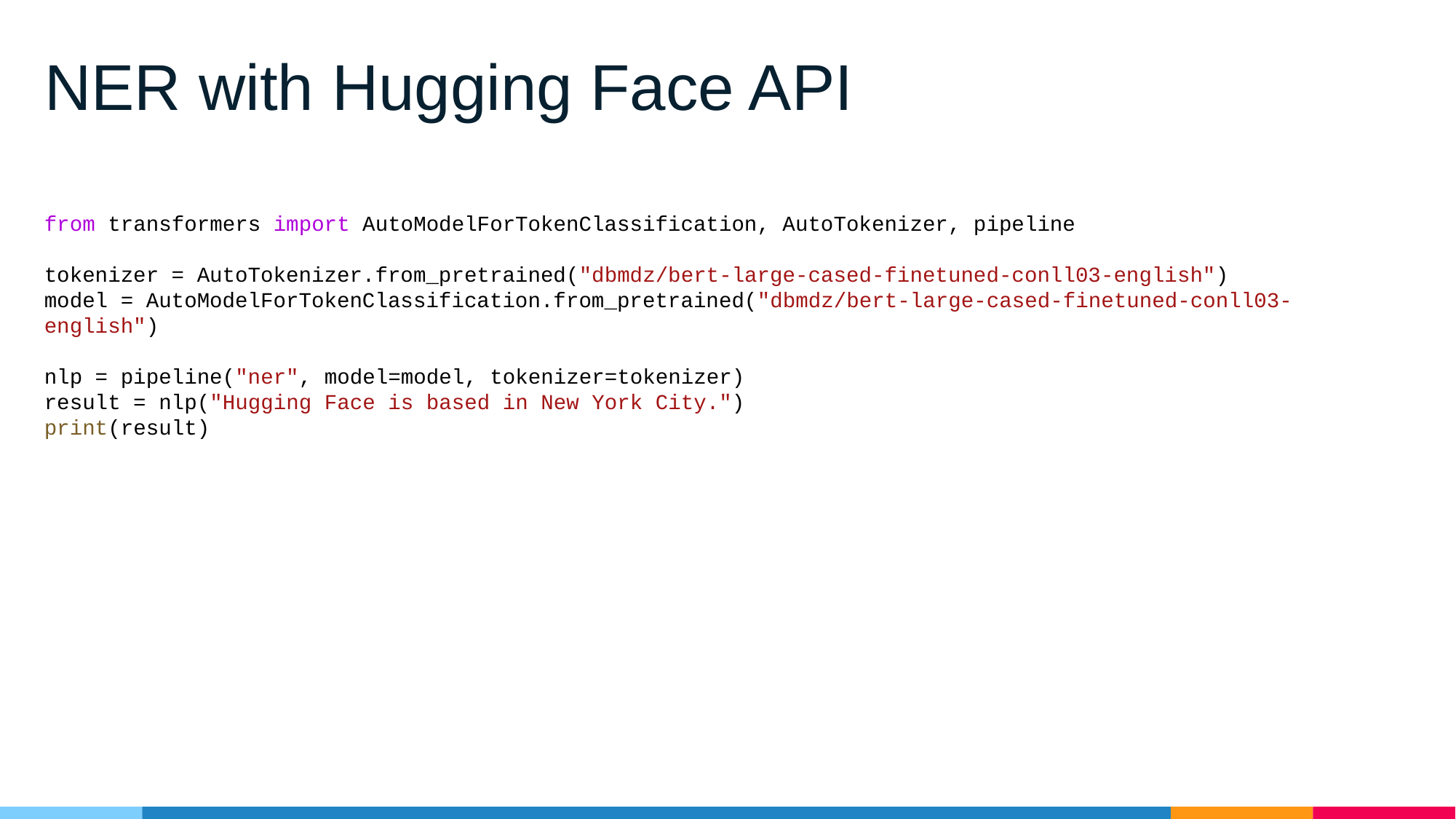

# NER with Hugging Face API

from transformers import AutoModelForTokenClassification, AutoTokenizer, pipeline
tokenizer = AutoTokenizer.from_pretrained("dbmdz/bert-large-cased-finetuned-conll03-english")
model = AutoModelForTokenClassification.from_pretrained("dbmdz/bert-large-cased-finetuned-conll03-english")
nlp = pipeline("ner", model=model, tokenizer=tokenizer)
result = nlp("Hugging Face is based in New York City.")
print(result)